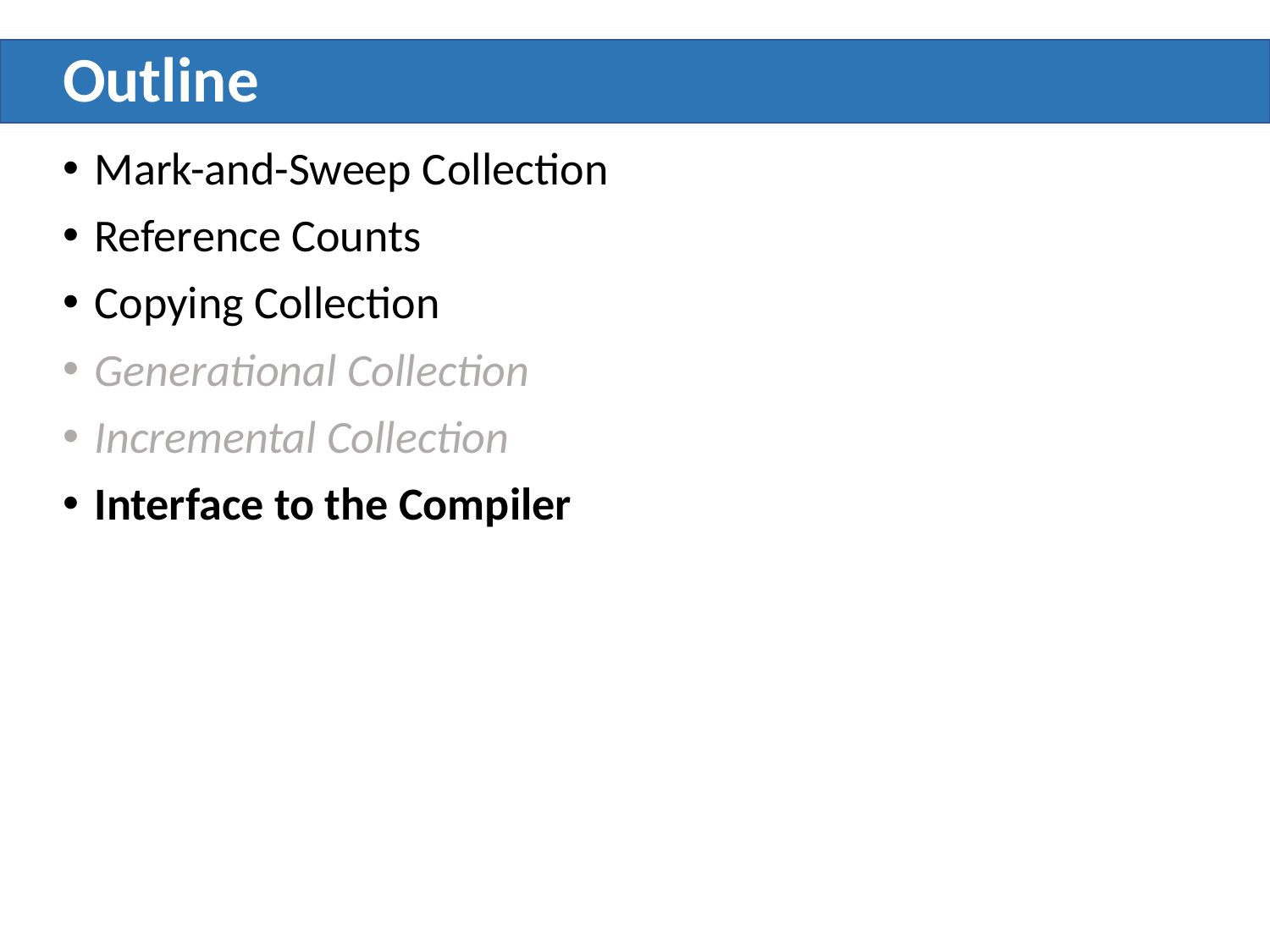

# Outline
Mark-and-Sweep Collection
Reference Counts
Copying Collection
Generational Collection
Incremental Collection
Interface to the Compiler